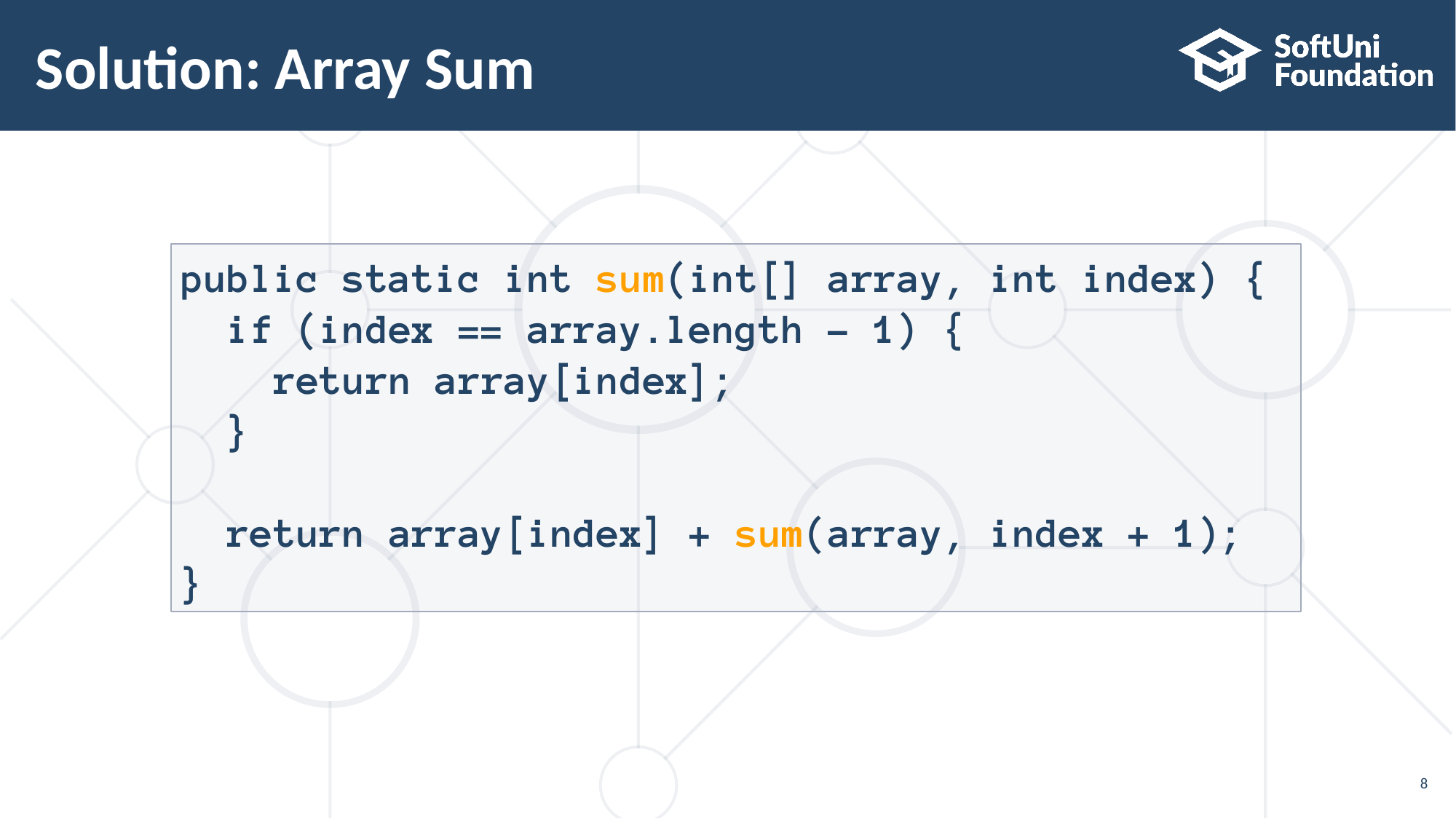

# Solution: Array Sum
public static int sum(int[] array, int index) {
  if (index == array.length - 1) {
    return array[index];
  }

  return array[index] + sum(array, index + 1);
}
8